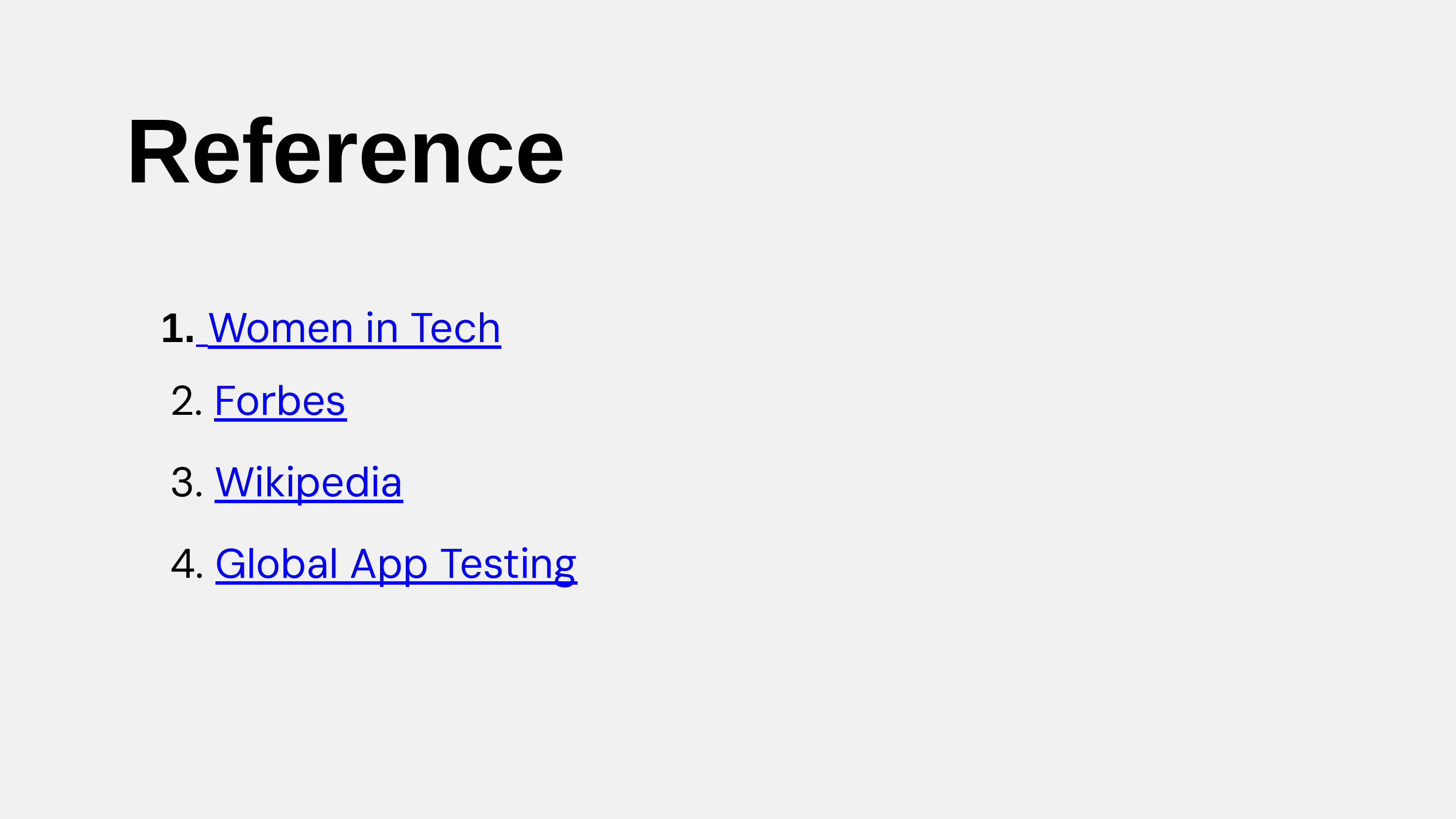

Reference
 Women in Tech
2. Forbes
3. Wikipedia
4. Global App Testing